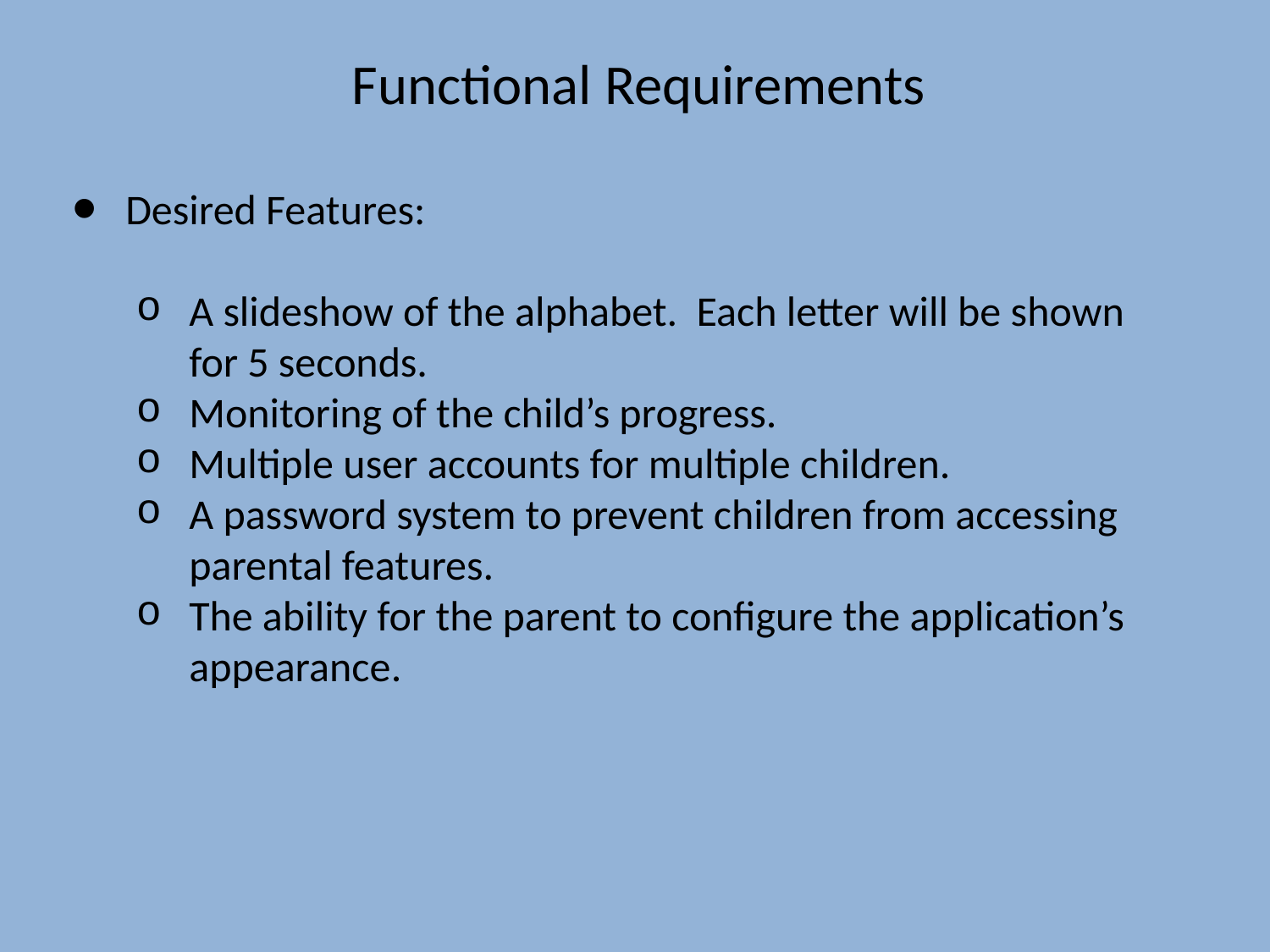

Functional Requirements
Desired Features:

A slideshow of the alphabet.  Each letter will be shown for 5 seconds.
Monitoring of the child’s progress.
Multiple user accounts for multiple children.
A password system to prevent children from accessing parental features.
The ability for the parent to configure the application’s appearance.